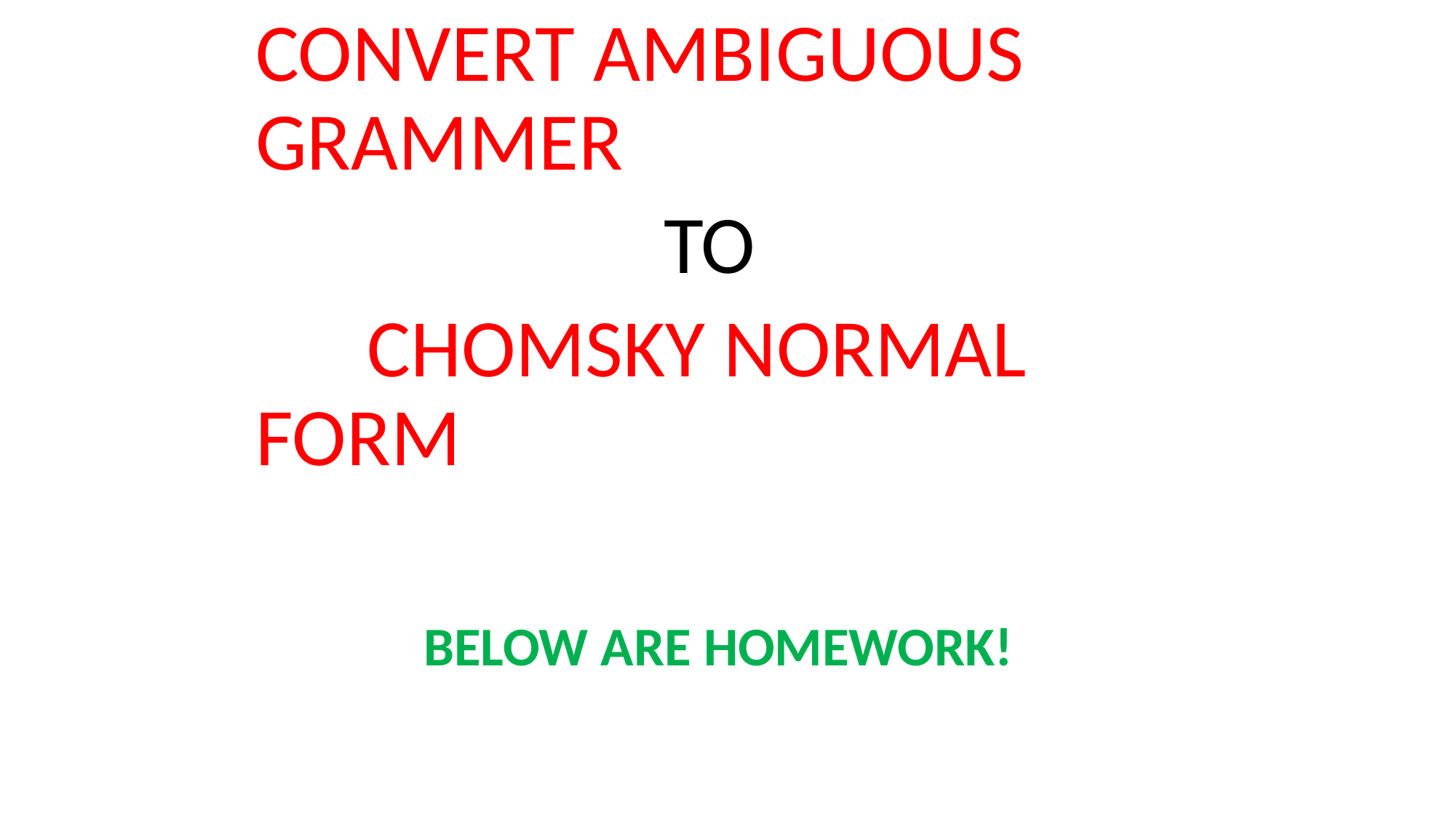

Convert ambiguous Grammer
                      To
      chomsky normal form
BELOW ARE HOMEWORK!